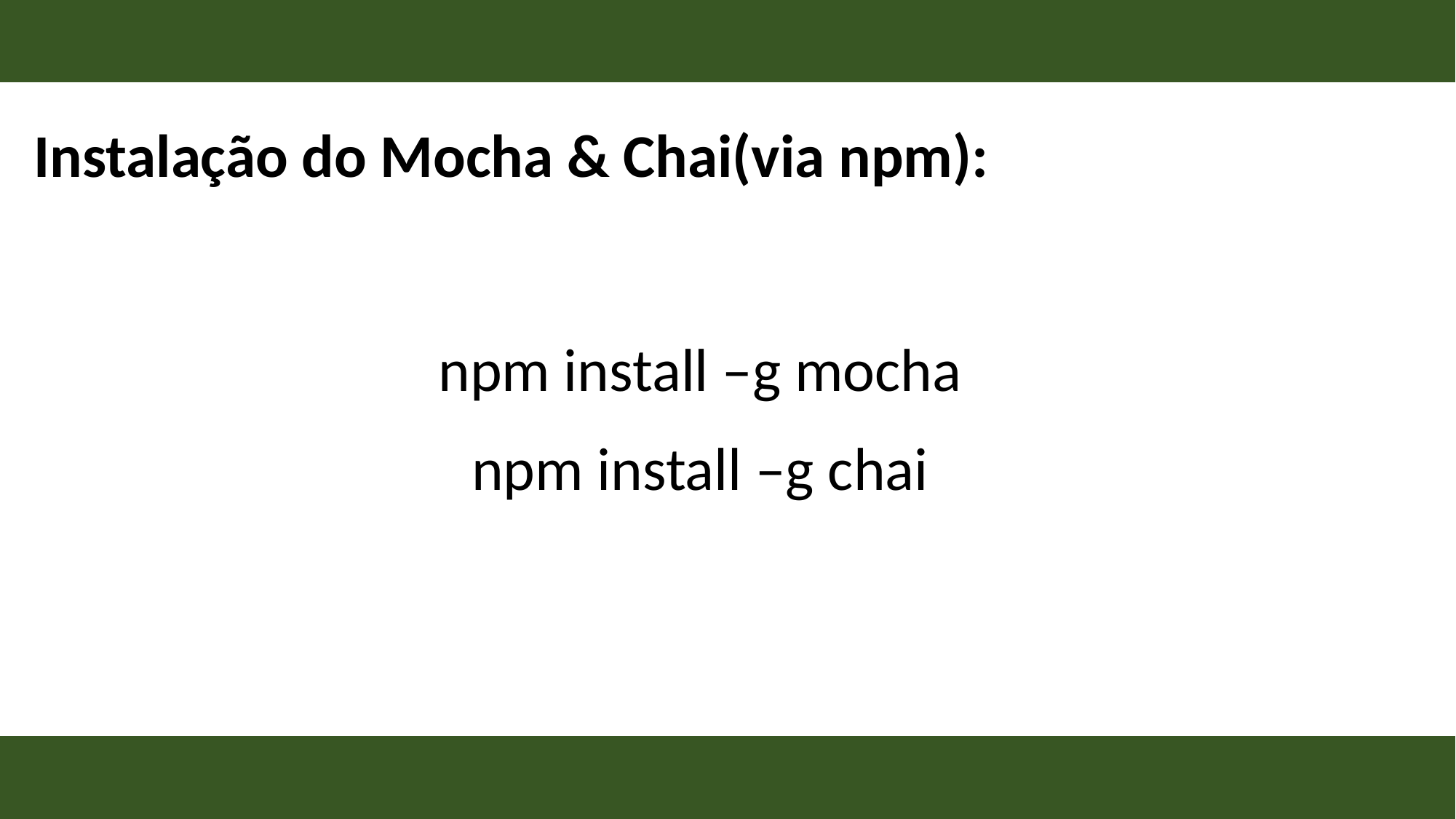

Instalação do Mocha & Chai(via npm):
npm install –g mocha
npm install –g chai